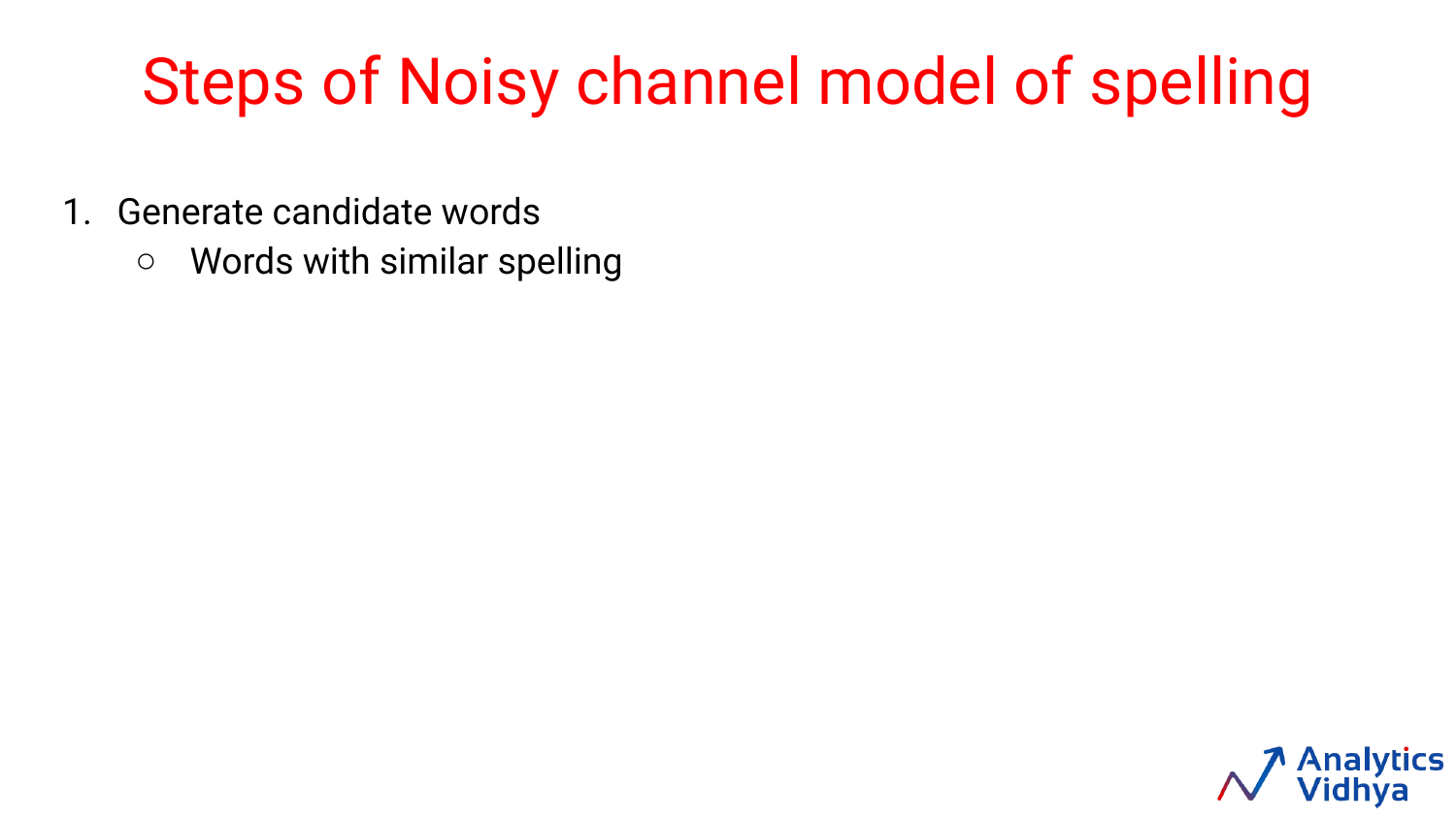

Steps of Noisy channel model of spelling
Generate candidate words
Words with similar spelling